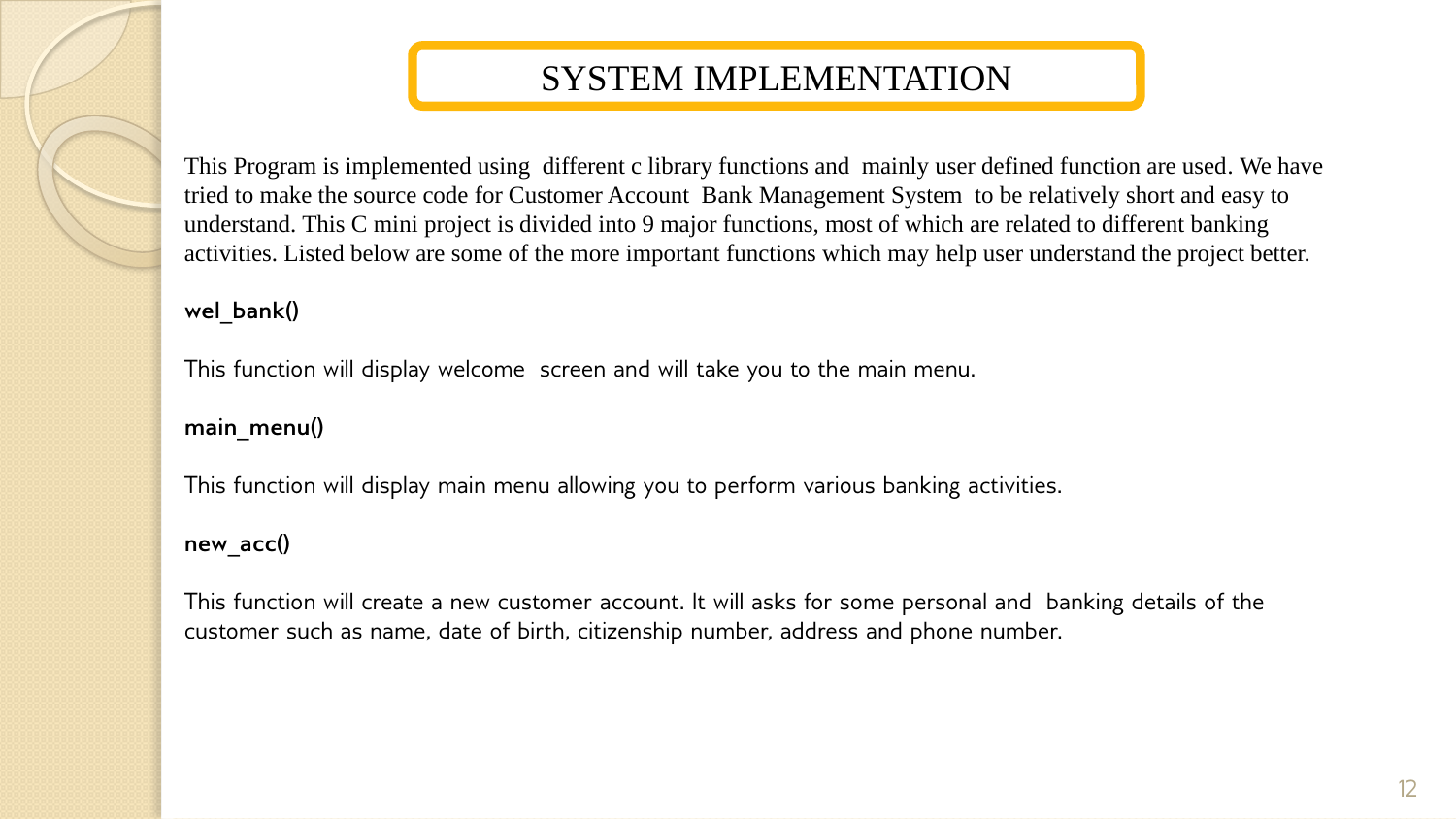

SYSTEM IMPLEMENTATION
This Program is implemented using  different c library functions and  mainly user defined function are used. We have tried to make the source code for Customer Account  Bank Management System  to be relatively short and easy to understand. This C mini project is divided into 9 major functions, most of which are related to different banking activities. Listed below are some of the more important functions which may help user understand the project better.

wel_bank()

This function will display welcome  screen and will take you to the main menu.

main_menu()

This function will display main menu allowing you to perform various banking activities.

new_acc()

This function will create a new customer account. It will asks for some personal and  banking details of the customer such as name, date of birth, citizenship number, address and phone number.

12